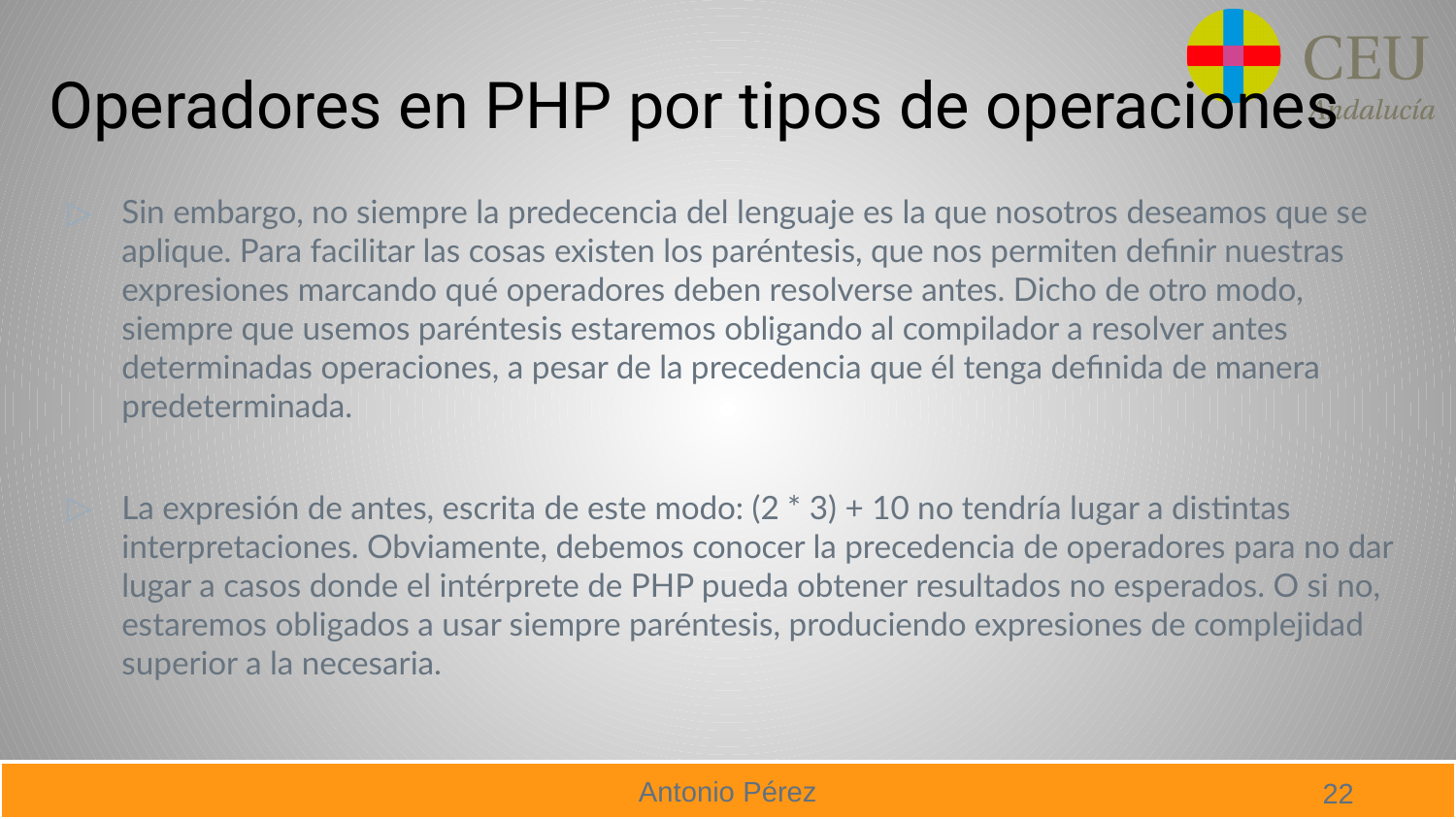

# Operadores en PHP por tipos de operaciones
Sin embargo, no siempre la predecencia del lenguaje es la que nosotros deseamos que se aplique. Para facilitar las cosas existen los paréntesis, que nos permiten definir nuestras expresiones marcando qué operadores deben resolverse antes. Dicho de otro modo, siempre que usemos paréntesis estaremos obligando al compilador a resolver antes determinadas operaciones, a pesar de la precedencia que él tenga definida de manera predeterminada.

La expresión de antes, escrita de este modo: (2 * 3) + 10 no tendría lugar a distintas interpretaciones. Obviamente, debemos conocer la precedencia de operadores para no dar lugar a casos donde el intérprete de PHP pueda obtener resultados no esperados. O si no, estaremos obligados a usar siempre paréntesis, produciendo expresiones de complejidad superior a la necesaria.
22